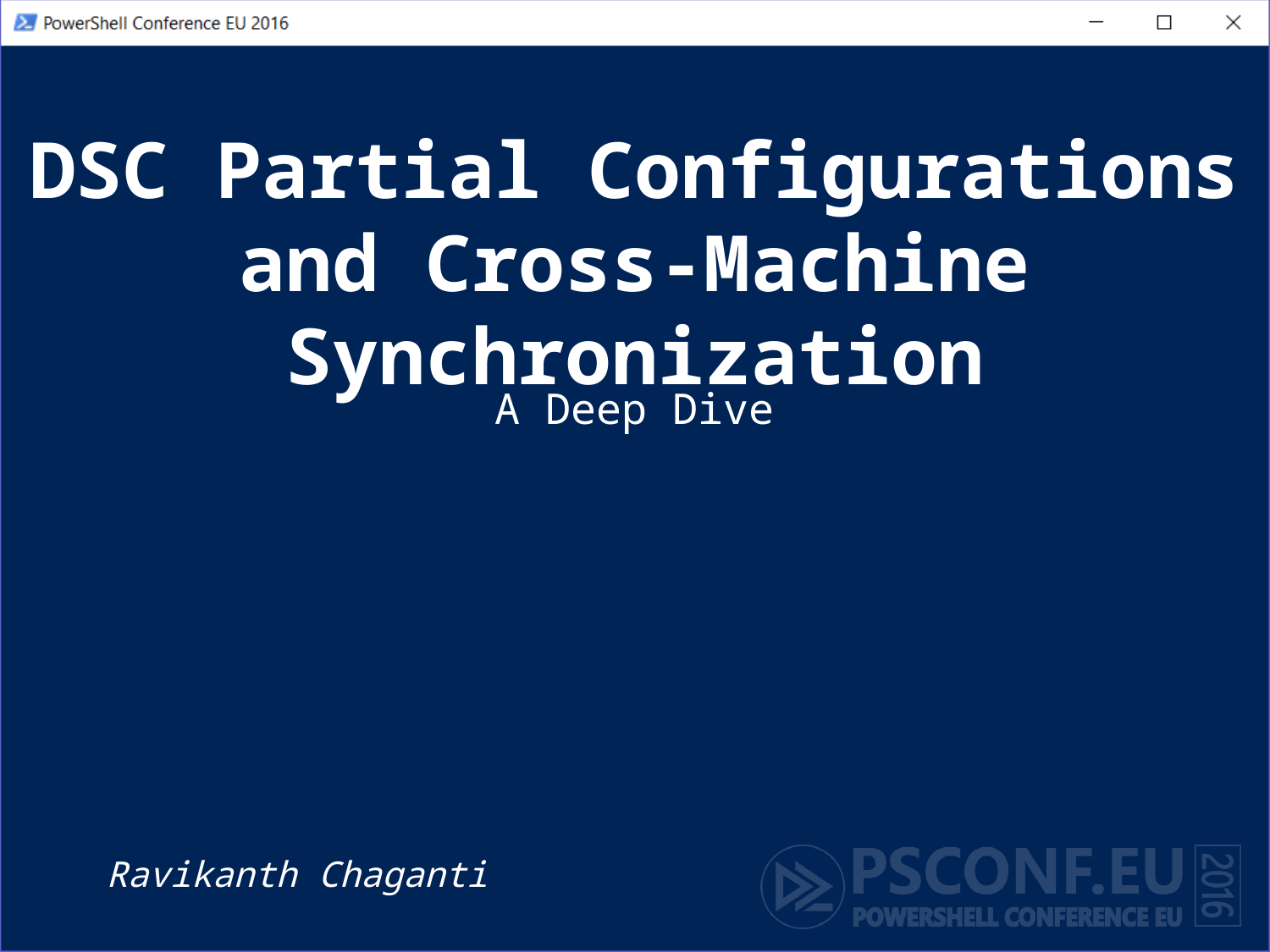

# DSC Partial Configurations and Cross-Machine Synchronization
A Deep Dive
Ravikanth Chaganti